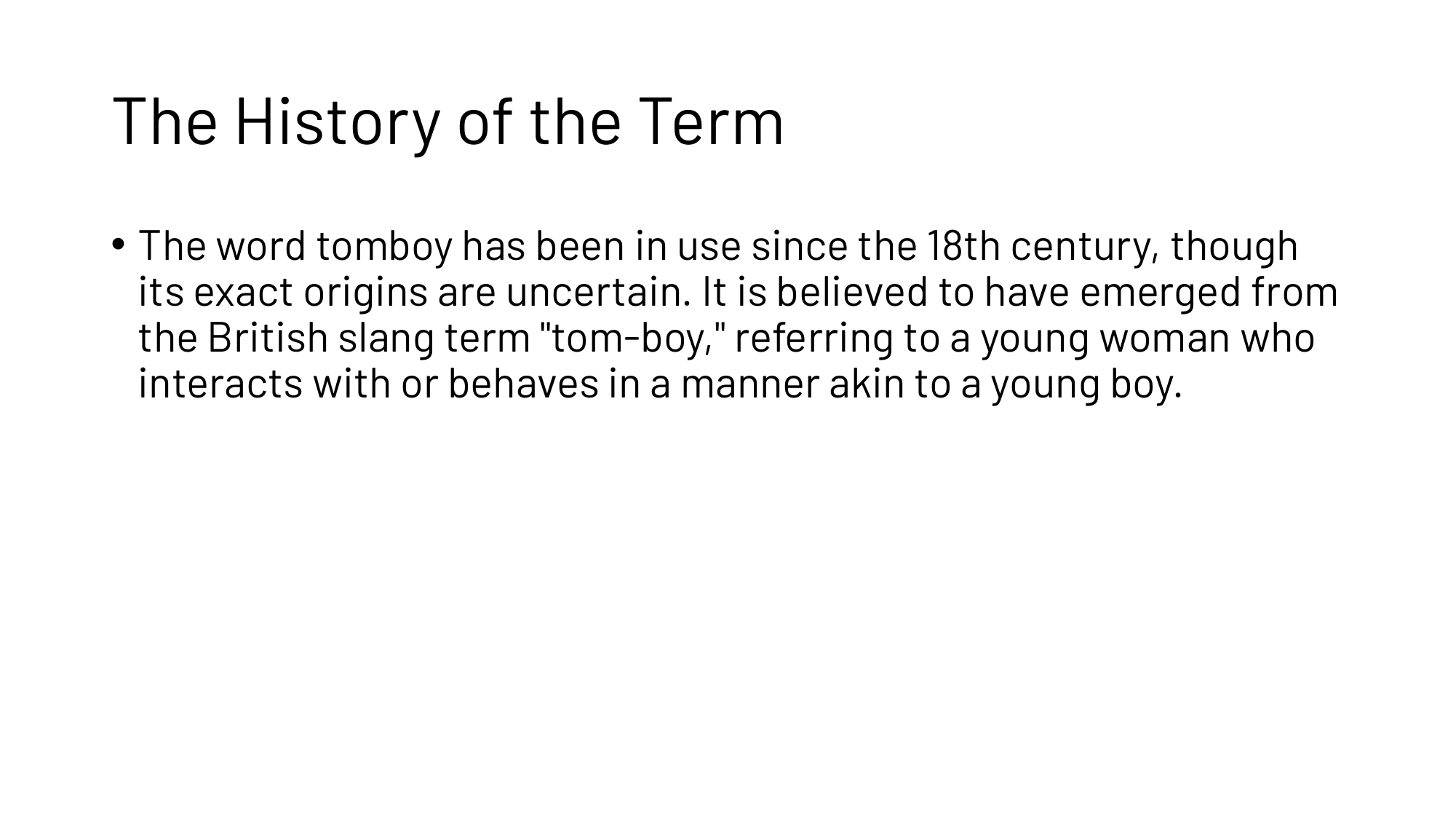

# The History of the Term
The word tomboy has been in use since the 18th century, though its exact origins are uncertain. It is believed to have emerged from the British slang term "tom-boy," referring to a young woman who interacts with or behaves in a manner akin to a young boy.